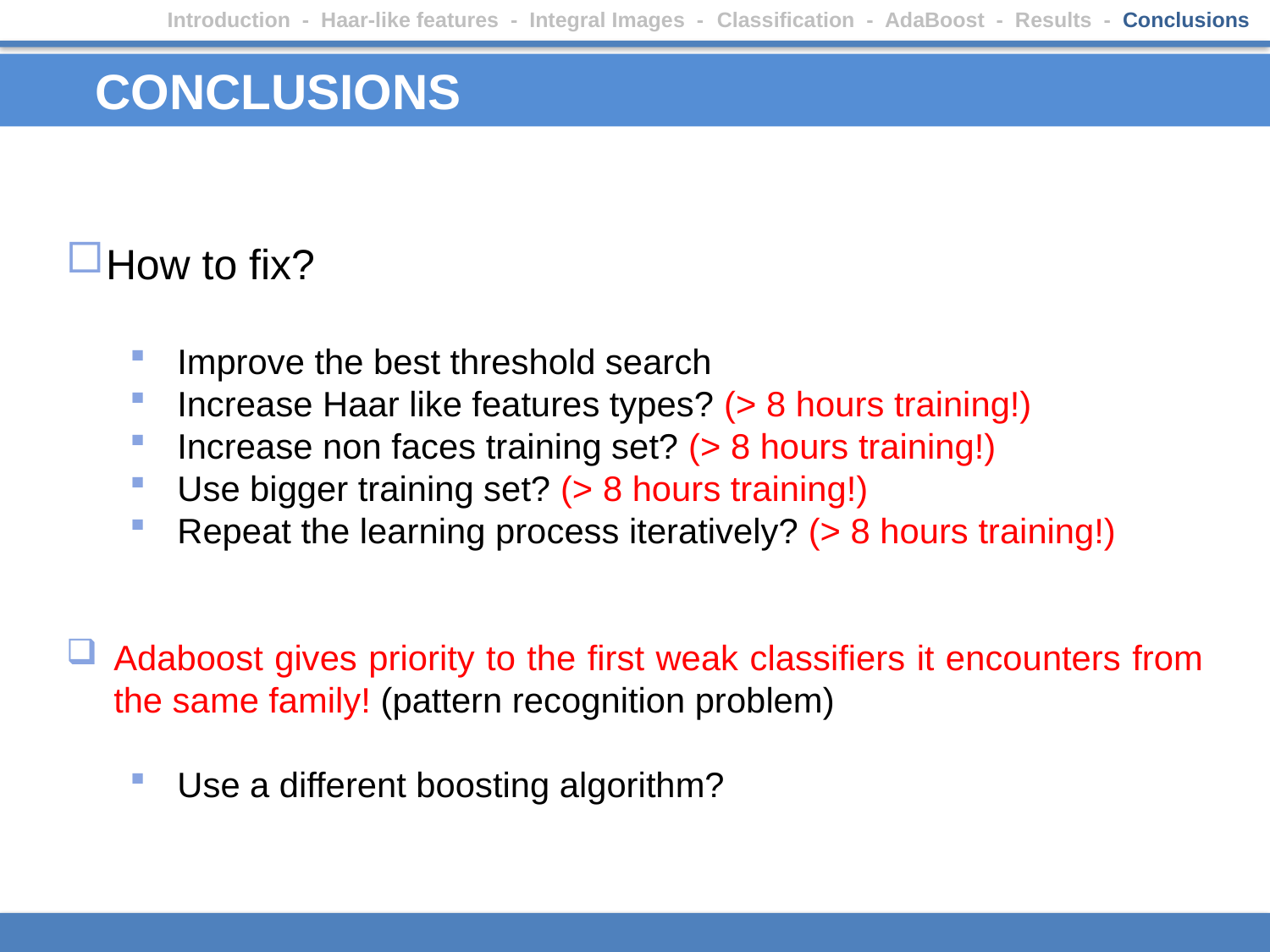

Introduction  -  Haar-like features  -  Integral Images  -  Classification  -  AdaBoost  -  Results  -  Conclusions

# CONCLUSIONS

How to fix?

Improve the best threshold search
Increase Haar like features types? (> 8 hours training!)
Increase non faces training set? (> 8 hours training!)
Use bigger training set? (> 8 hours training!)
Repeat the learning process iteratively? (> 8 hours training!)

Adaboost gives priority to the first weak classifiers it encounters from the same family! (pattern recognition problem)

Use a different boosting algorithm?